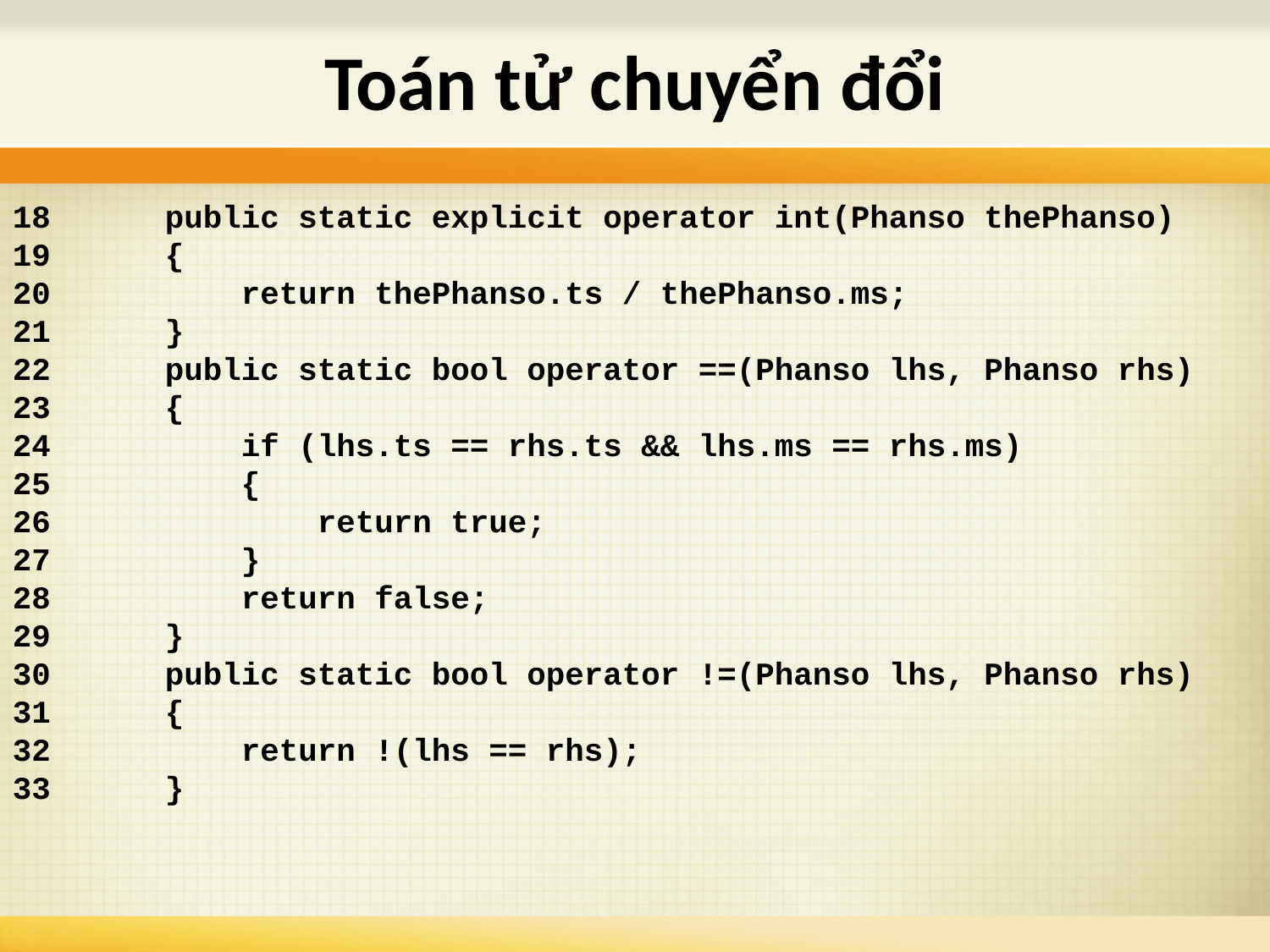

# Toán tử chuyển đổi
18      public static explicit operator int(Phanso thePhanso)
19      {
20          return thePhanso.ts / thePhanso.ms;
21      }
22      public static bool operator ==(Phanso lhs, Phanso rhs)
23      {
24          if (lhs.ts == rhs.ts && lhs.ms == rhs.ms)
25          {
26              return true;
27          }
28          return false;
29      }
30      public static bool operator !=(Phanso lhs, Phanso rhs)
31      {
32          return !(lhs == rhs);
33      }